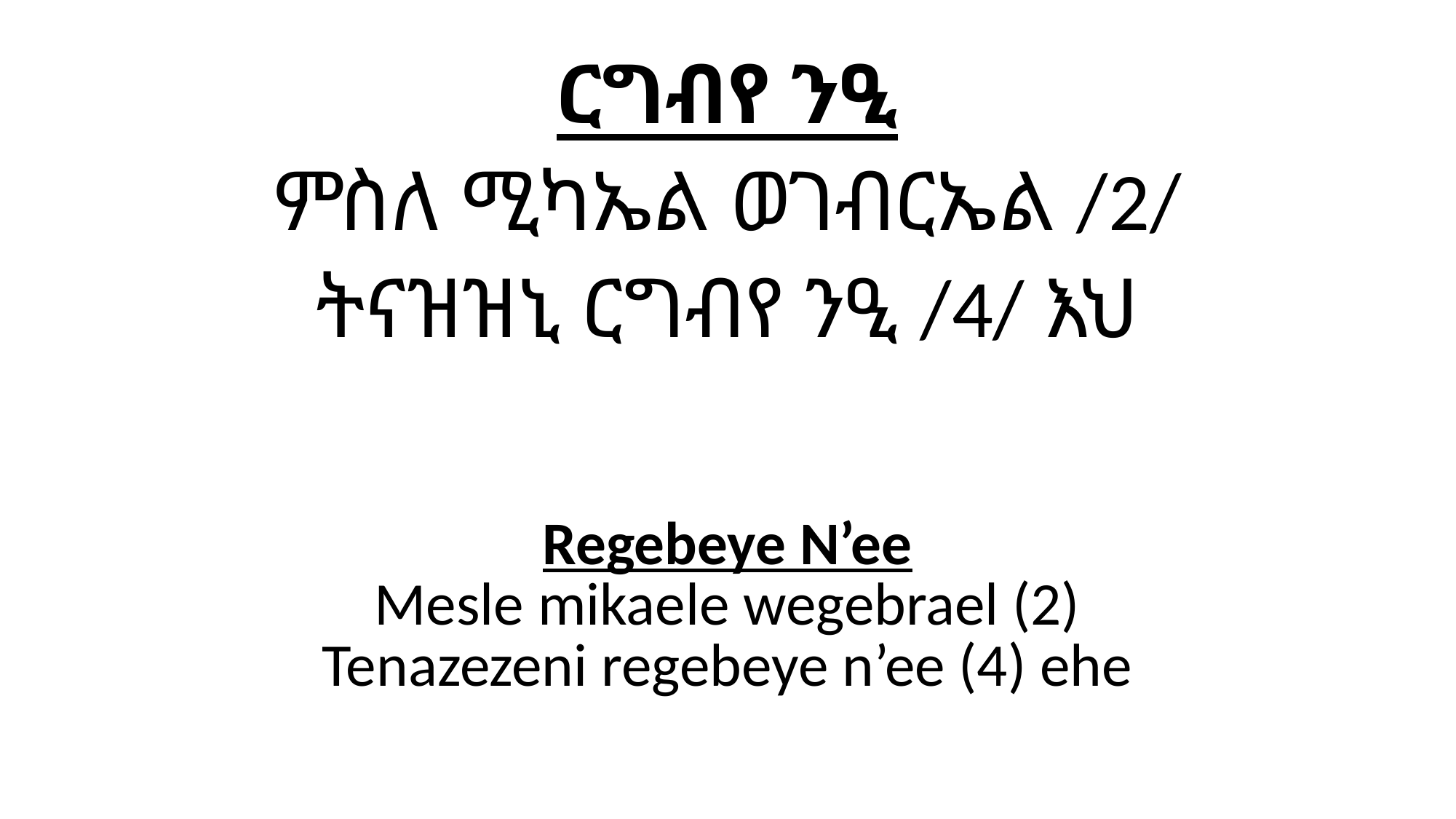

| ርግብየ ንዒ ምስለ ሚካኤል ወገብርኤል /2/ ትናዝዝኒ ርግብየ ንዒ /4/ እህ |
| --- |
| Regebeye N’ee Mesle mikaele wegebrael (2) Tenazezeni regebeye n’ee (4) ehe |